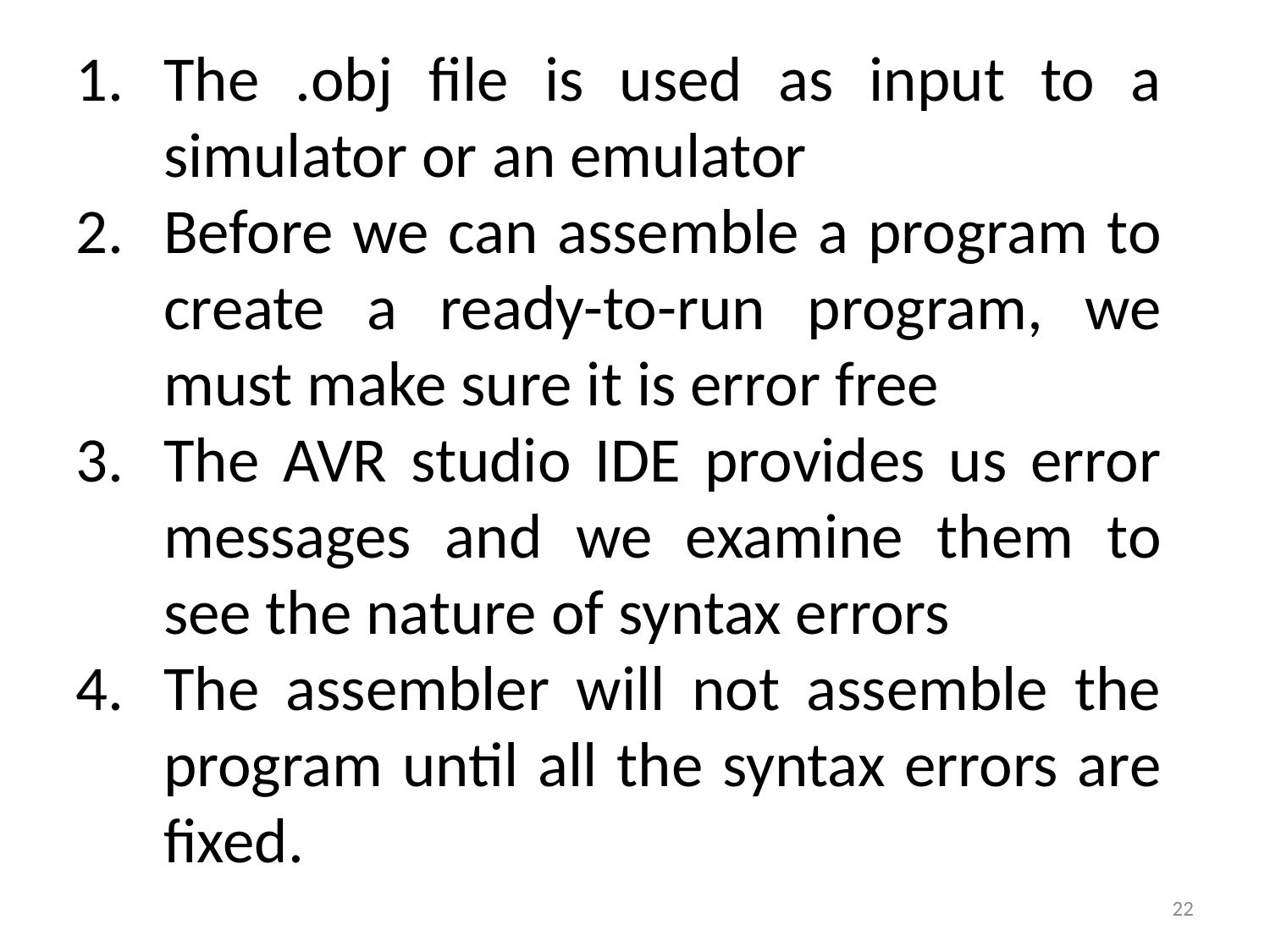

The .obj file is used as input to a simulator or an emulator
Before we can assemble a program to create a ready-to-run program, we must make sure it is error free
The AVR studio IDE provides us error messages and we examine them to see the nature of syntax errors
The assembler will not assemble the program until all the syntax errors are fixed.
#
22